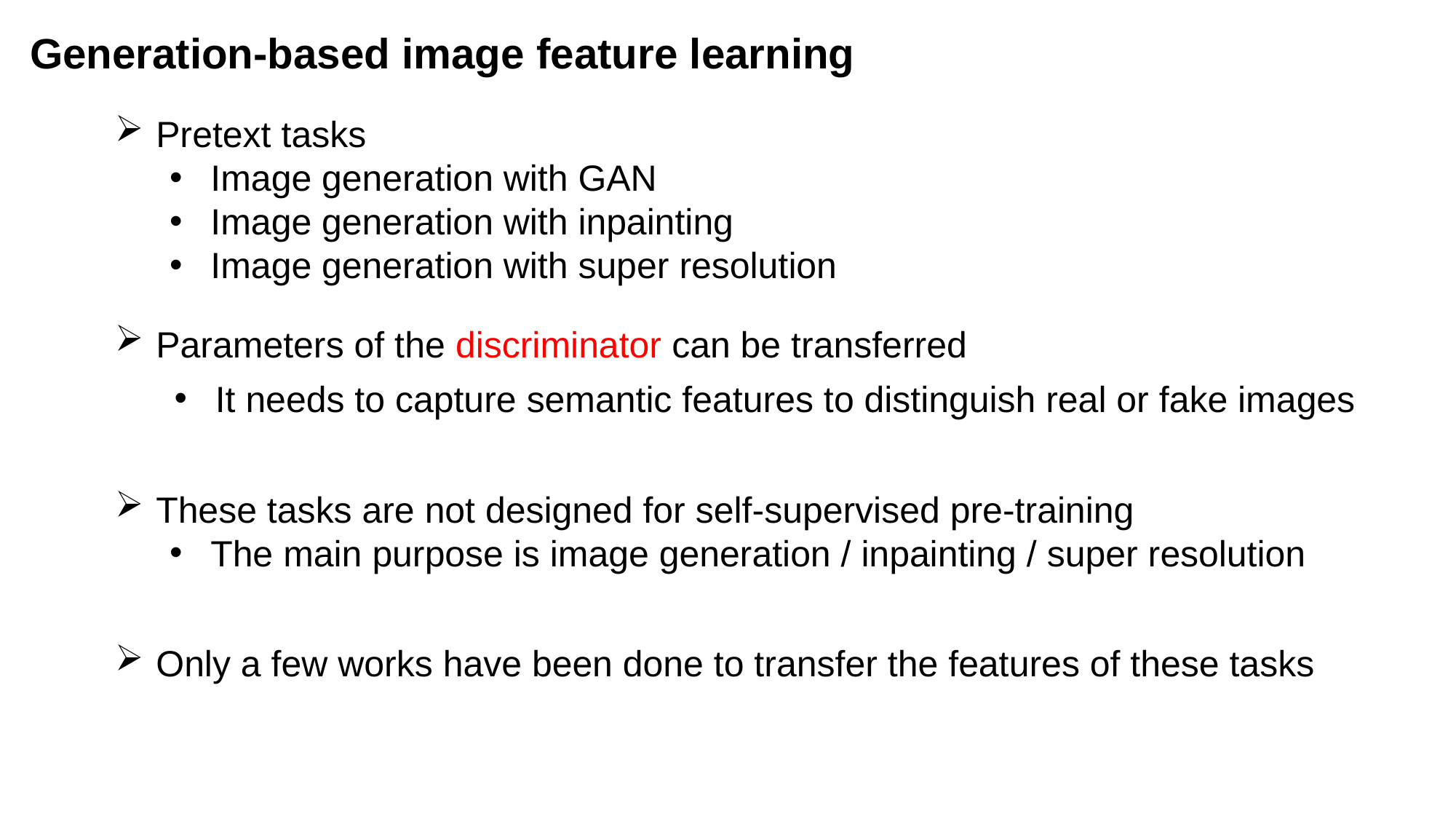

Generation-based image feature learning
Pretext tasks
Image generation with GAN
Image generation with inpainting
Image generation with super resolution
Parameters of the discriminator can be transferred
It needs to capture semantic features to distinguish real or fake images
These tasks are not designed for self-supervised pre-training
The main purpose is image generation / inpainting / super resolution
Only a few works have been done to transfer the features of these tasks